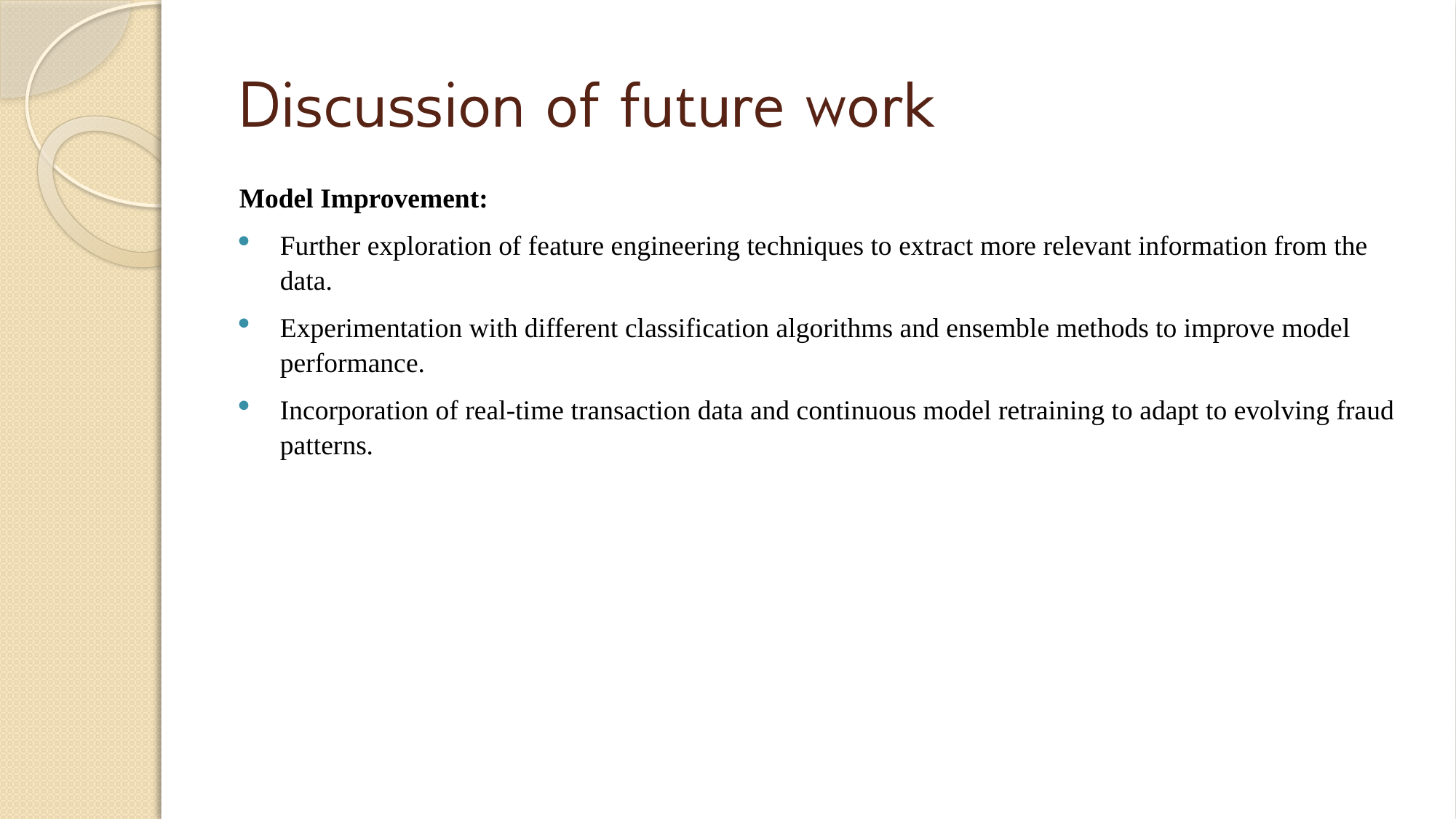

# Discussion of future work
Model Improvement:
Further exploration of feature engineering techniques to extract more relevant information from the data.
Experimentation with different classification algorithms and ensemble methods to improve model performance.
Incorporation of real-time transaction data and continuous model retraining to adapt to evolving fraud patterns.